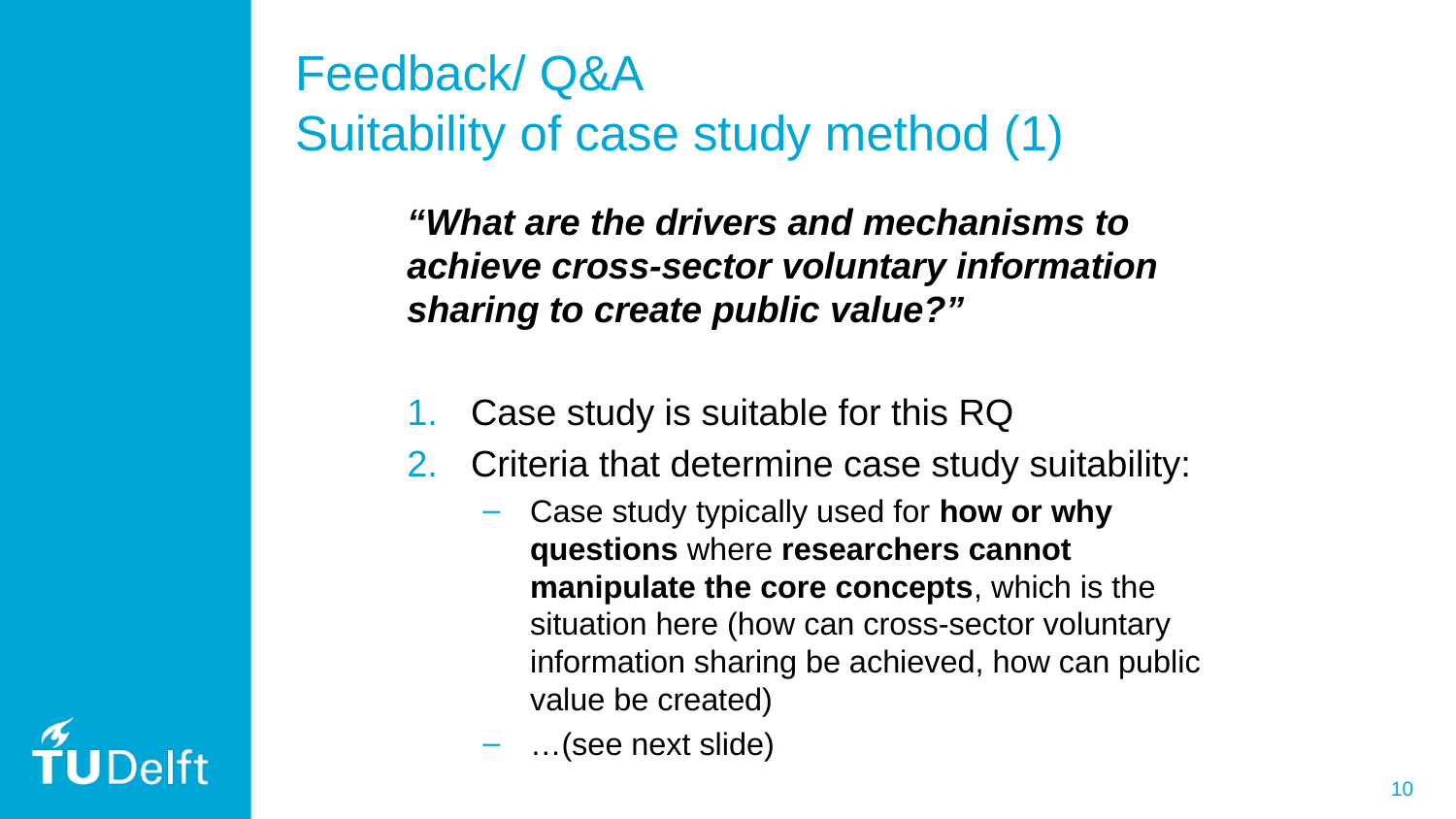

# Feedback/ Q&A Suitability of case study method (1)
“What are the drivers and mechanisms to achieve cross-sector voluntary information sharing to create public value?”

Case study is suitable for this RQ
Criteria that determine case study suitability:
Case study typically used for how or why questions where researchers cannot manipulate the core concepts, which is the situation here (how can cross-sector voluntary information sharing be achieved, how can public value be created)
…(see next slide)